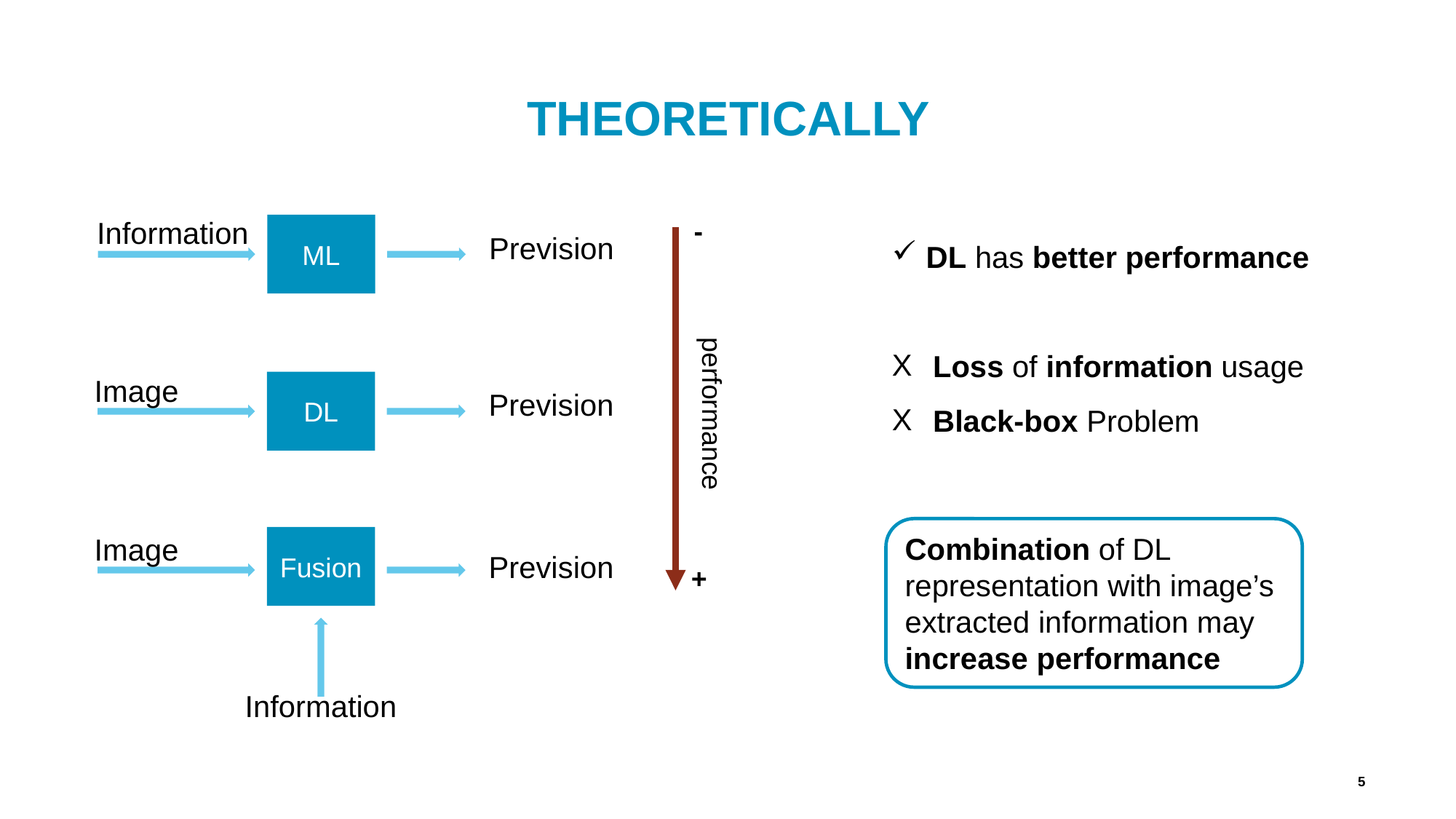

THEORETICALLY

Information
-
ML
DL has better performance

Loss of information usage
Black-box Problem

Prevision
performance

Image
DL

Prevision

Combination of DL representation with image’s extracted information may increase performance
Image
Fusion

Prevision
+

Information
5